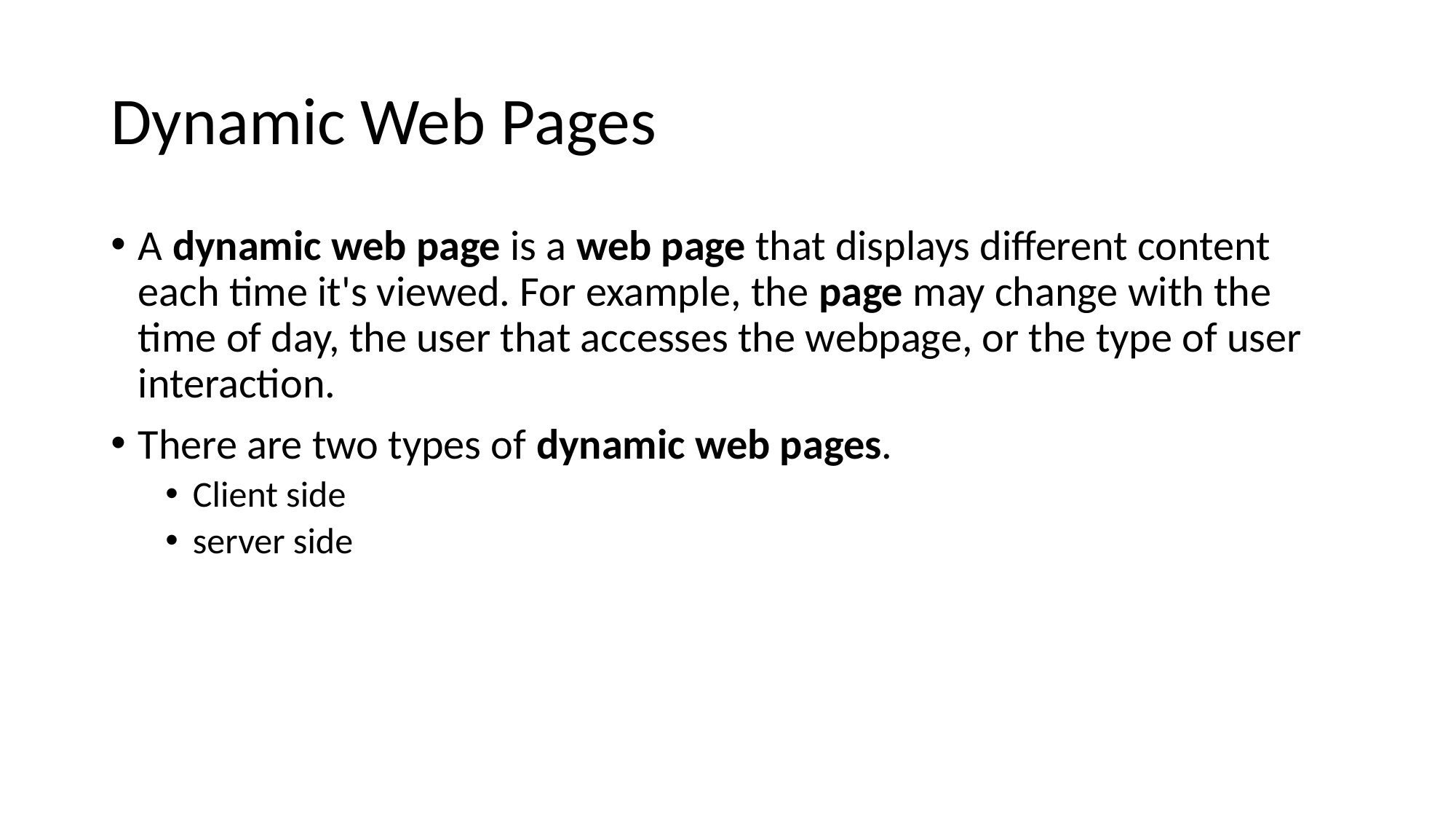

# Dynamic Web Pages
A dynamic web page is a web page that displays different content each time it's viewed. For example, the page may change with the time of day, the user that accesses the webpage, or the type of user interaction.
There are two types of dynamic web pages.
Client side
server side